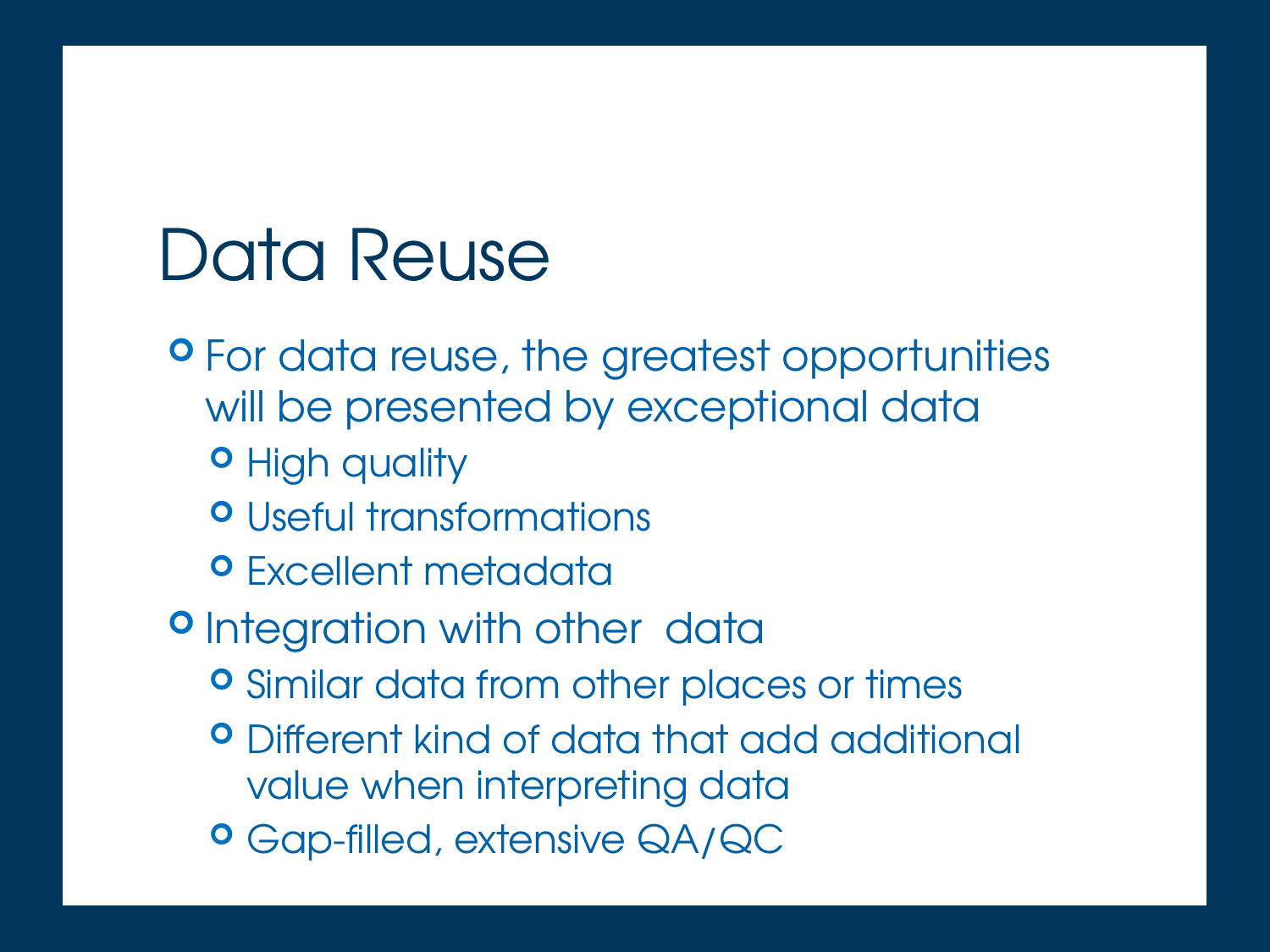

# Data Reuse
For data reuse, the greatest opportunities  will be presented by exceptional data
High quality
Useful transformations
Excellent metadata
Integration with other  data
Similar data from other places or times
Different kind of data that add additional value when interpreting data
Gap-filled, extensive QA/QC